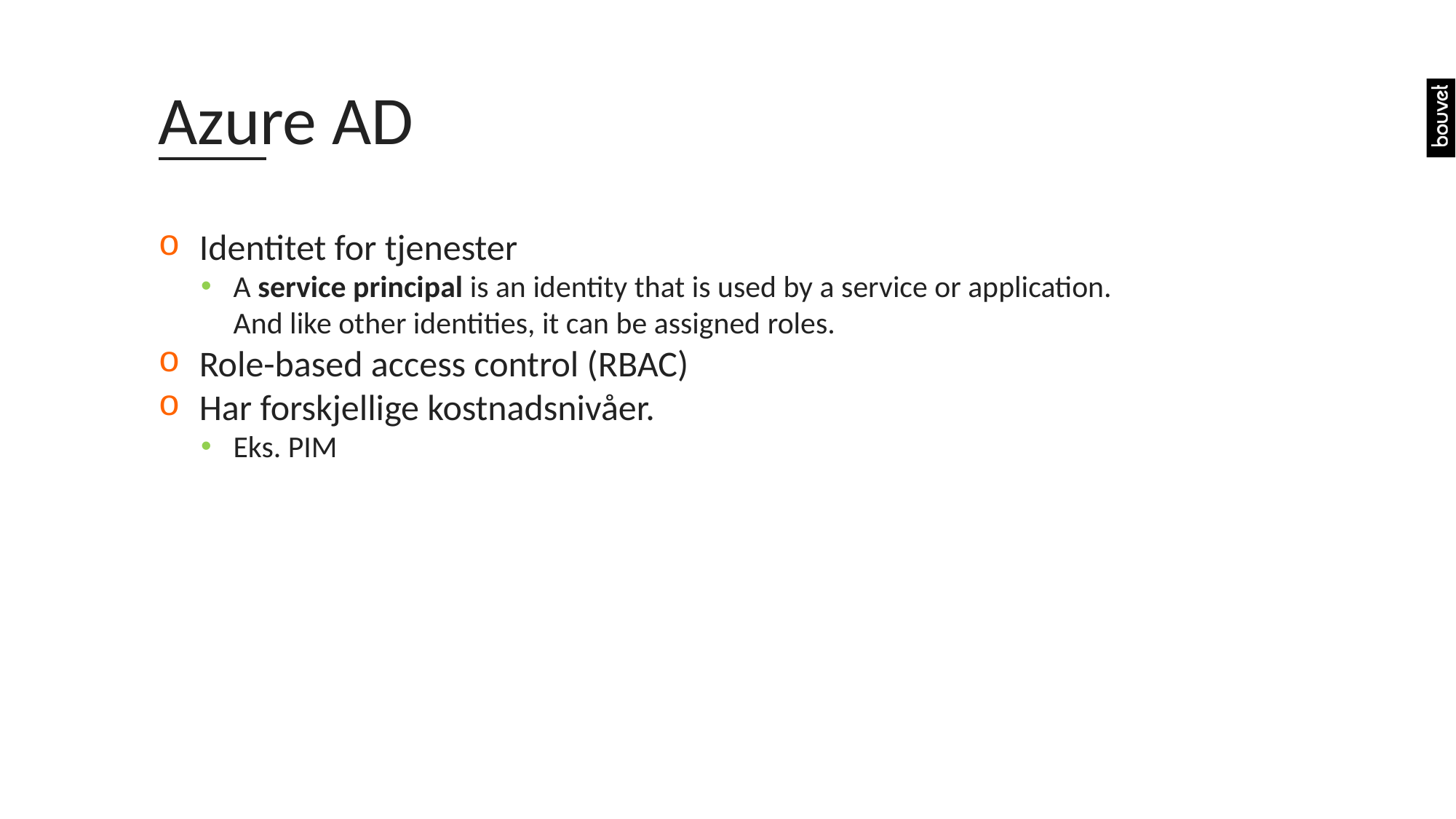

# Azure AD
Identitet for tjenester
A service principal is an identity that is used by a service or application. And like other identities, it can be assigned roles.
Role-based access control (RBAC)
Har forskjellige kostnadsnivåer.
Eks. PIM